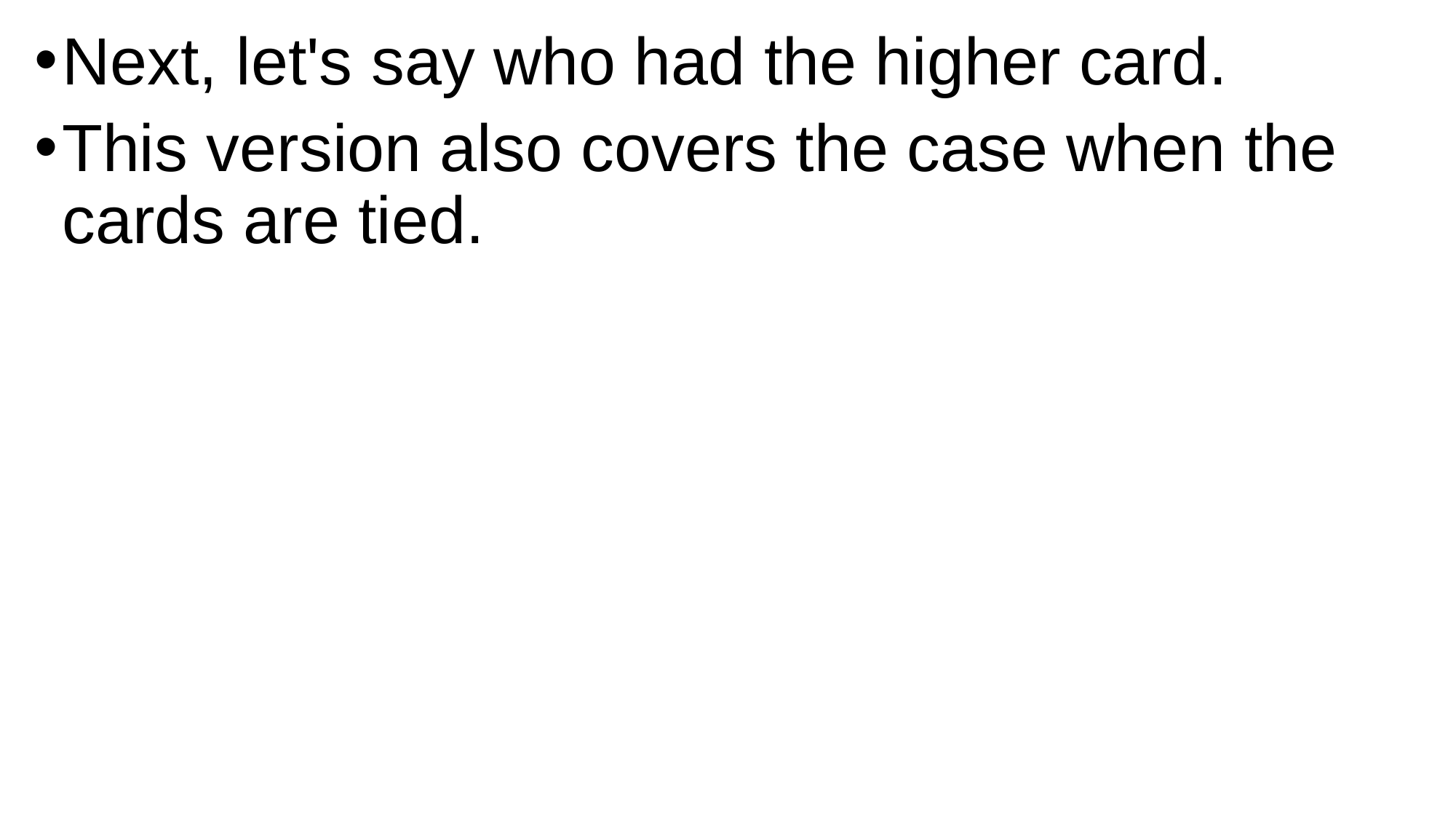

Next, let's say who had the higher card.
This version also covers the case when the cards are tied.